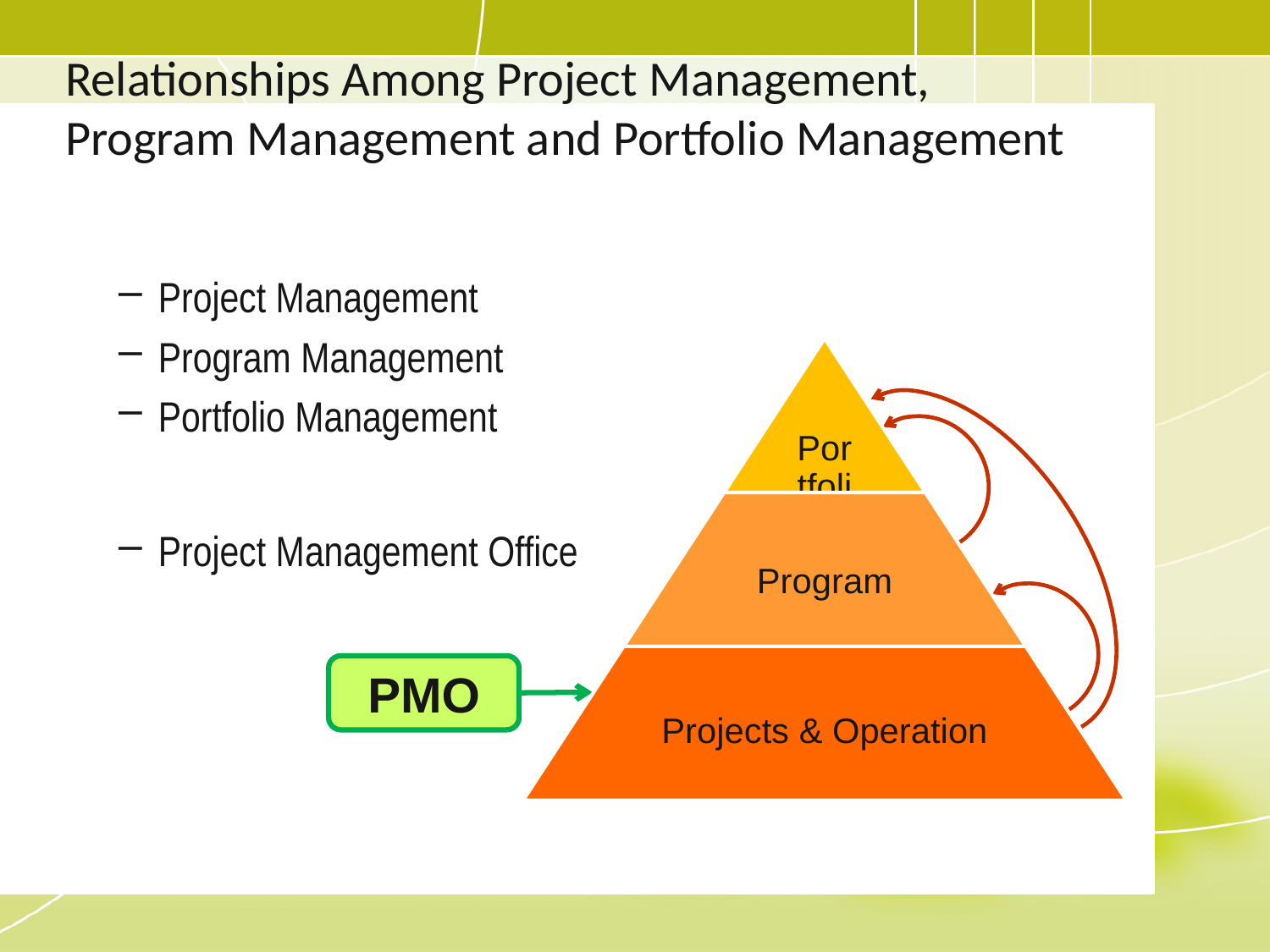

# Relationships Among Project Management, Program Management and Portfolio Management
Project Management
Program Management
Portfolio Management

Project Management Office

Portfolio
Program
Projects & Operation

PMO